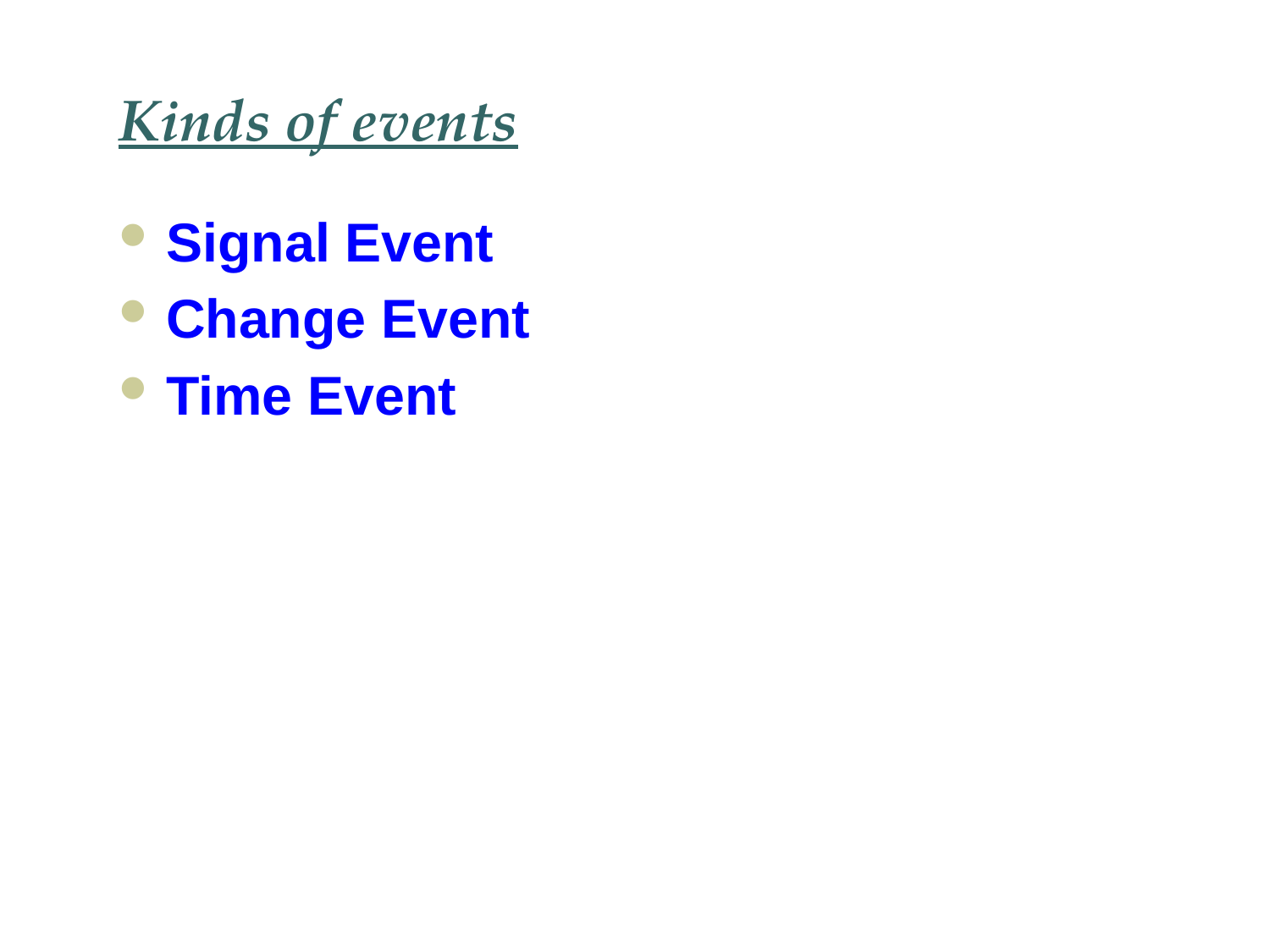

# Kinds of events
Signal Event
Change Event
Time Event